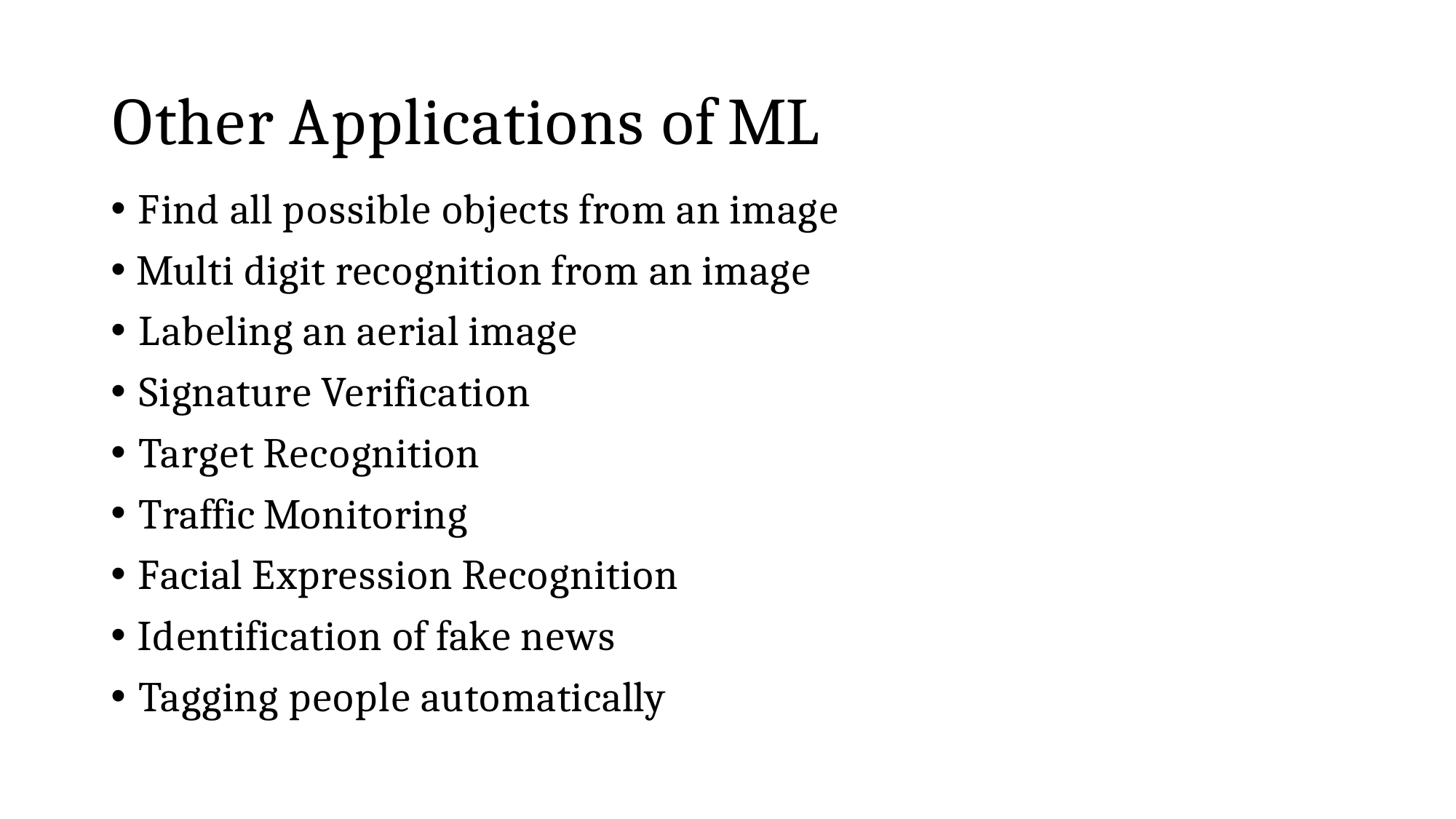

# Other Applications of ML
Find all possible objects from an image
Multi digit recognition from an image
Labeling an aerial image
Signature Verification
Target Recognition
Traffic Monitoring
Facial Expression Recognition
Identification of fake news
Tagging people automatically